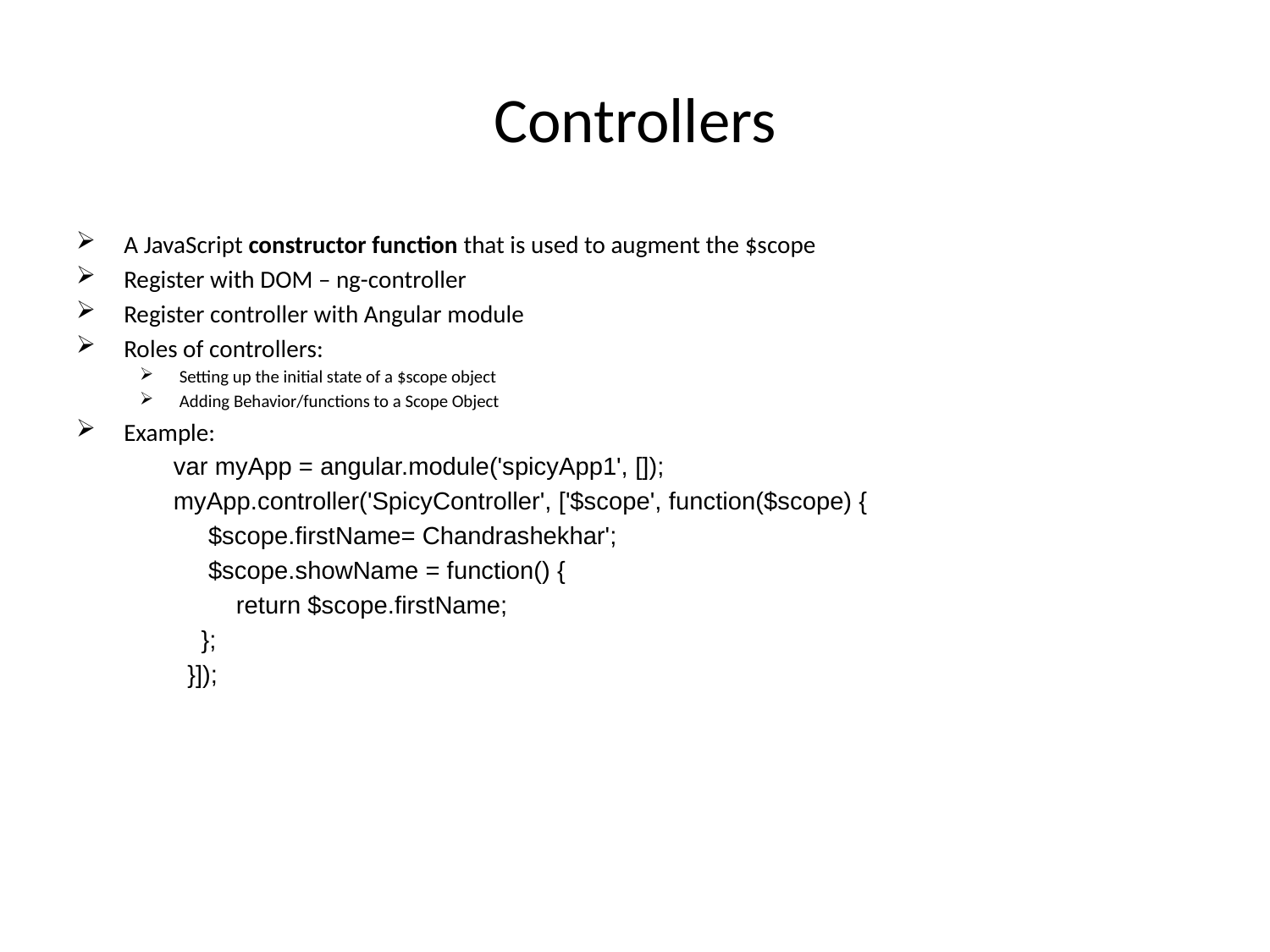

# Controllers
A JavaScript constructor function that is used to augment the $scope
Register with DOM – ng-controller
Register controller with Angular module
Roles of controllers:
Setting up the initial state of a $scope object
Adding Behavior/functions to a Scope Object
Example:
      var myApp = angular.module('spicyApp1', []);
      myApp.controller('SpicyController', ['$scope', function($scope) {
   $scope.firstName= Chandrashekhar';
   $scope.showName = function() {
       return $scope.firstName;
  };
}]);